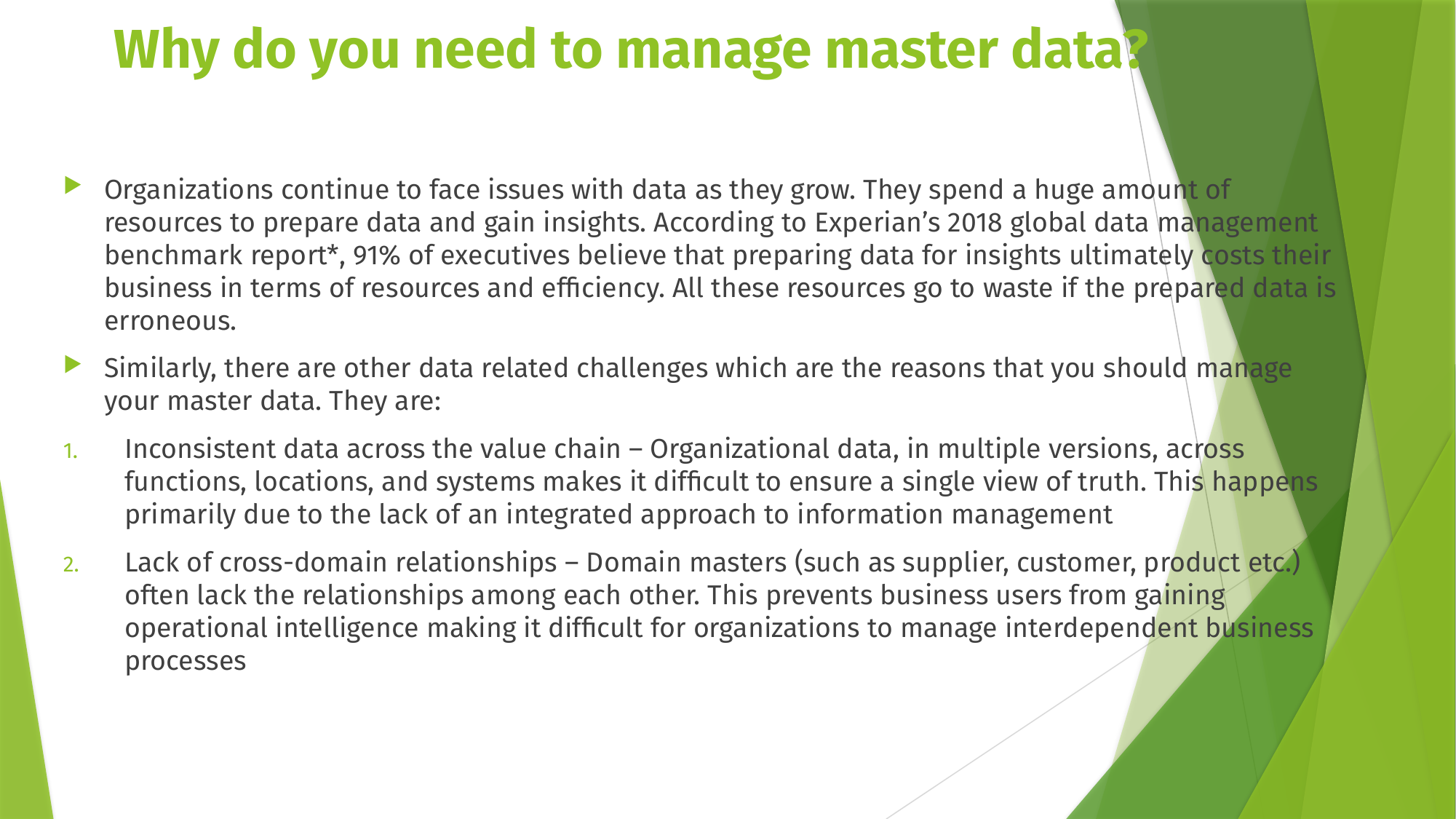

# Why do you need to manage master data?
Organizations continue to face issues with data as they grow. They spend a huge amount of resources to prepare data and gain insights. According to Experian’s 2018 global data management benchmark report*, 91% of executives believe that preparing data for insights ultimately costs their business in terms of resources and efficiency. All these resources go to waste if the prepared data is erroneous.
Similarly, there are other data related challenges which are the reasons that you should manage your master data. They are:
Inconsistent data across the value chain – Organizational data, in multiple versions, across functions, locations, and systems makes it difficult to ensure a single view of truth. This happens primarily due to the lack of an integrated approach to information management
Lack of cross-domain relationships – Domain masters (such as supplier, customer, product etc.) often lack the relationships among each other. This prevents business users from gaining operational intelligence making it difficult for organizations to manage interdependent business processes